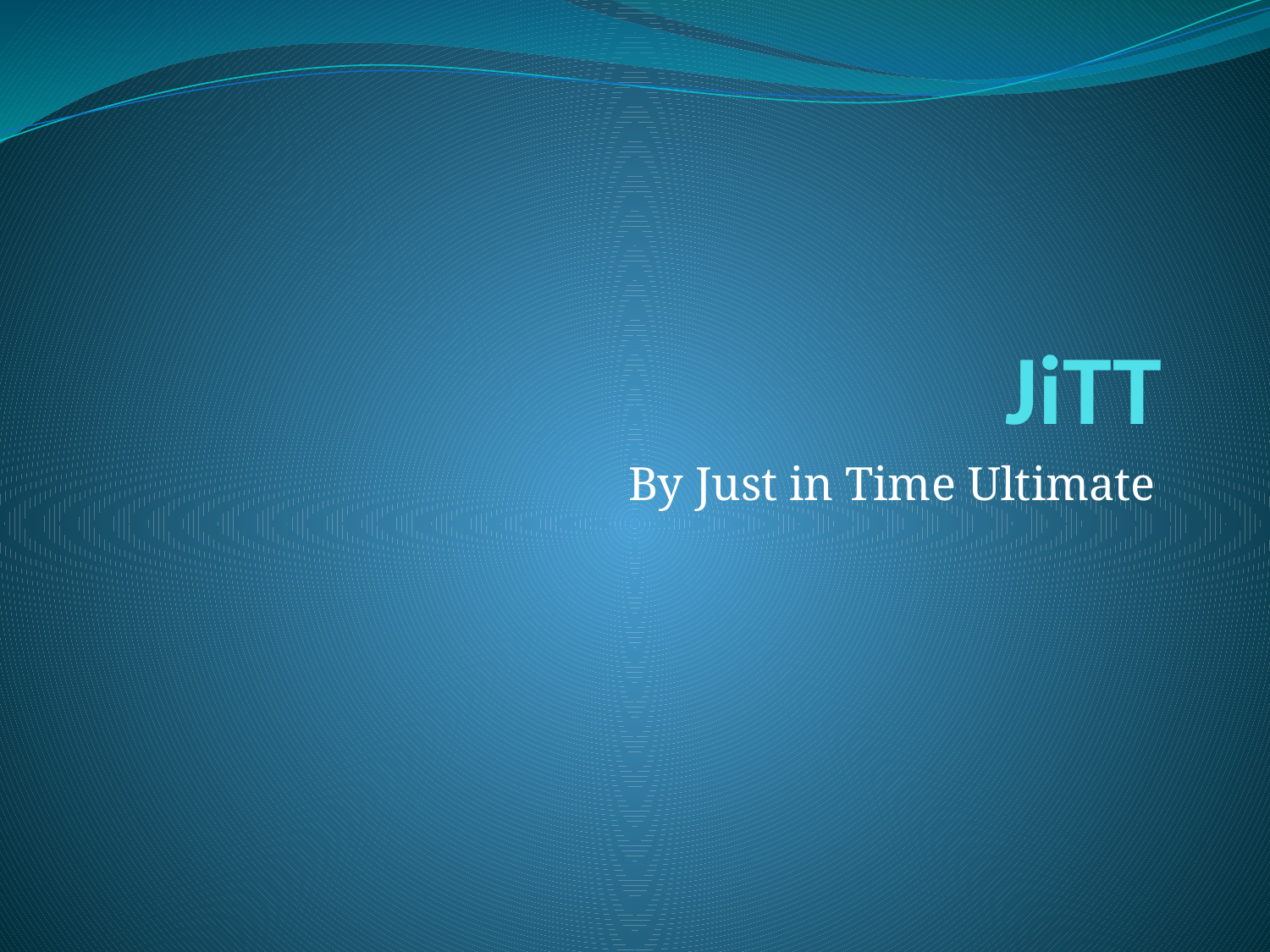

# JiTT
By Just in Time Ultimate